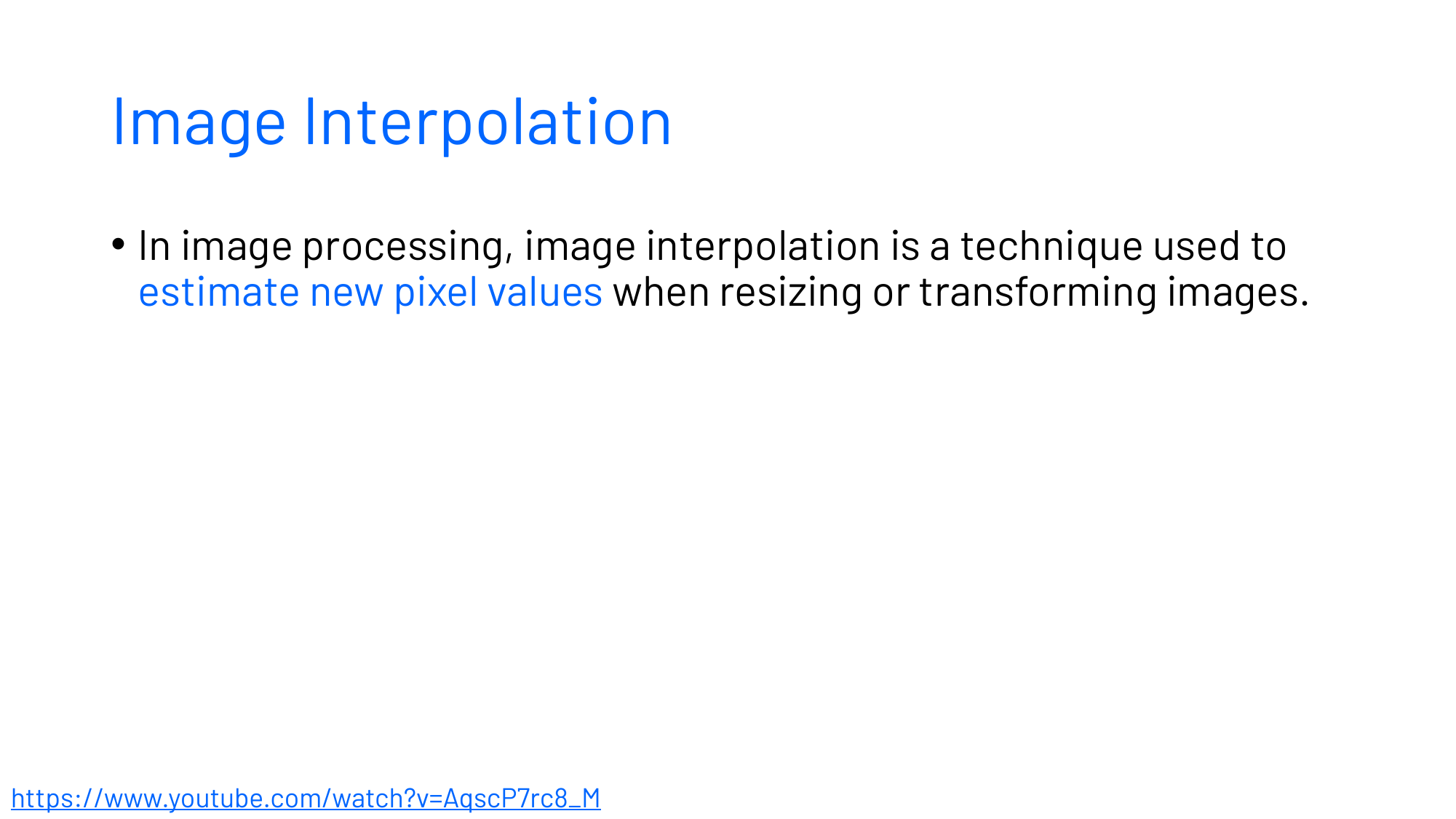

# Image Interpolation
In image processing, image interpolation is a technique used to estimate new pixel values when resizing or transforming images.
https://www.youtube.com/watch?v=AqscP7rc8_M